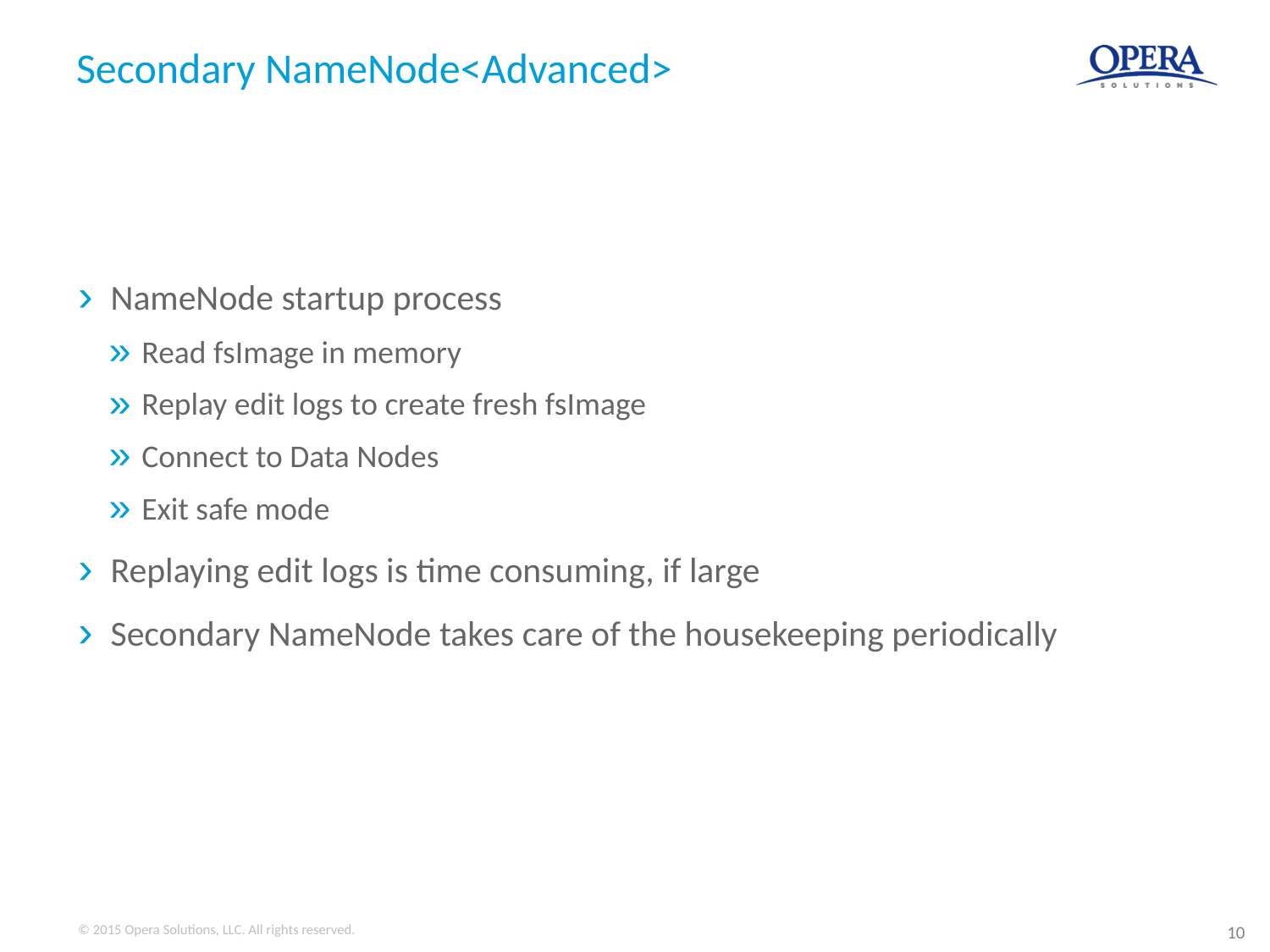

# Secondary NameNode<Advanced>
NameNode startup process
Read fsImage in memory
Replay edit logs to create fresh fsImage
Connect to Data Nodes
Exit safe mode
Replaying edit logs is time consuming, if large
Secondary NameNode takes care of the housekeeping periodically